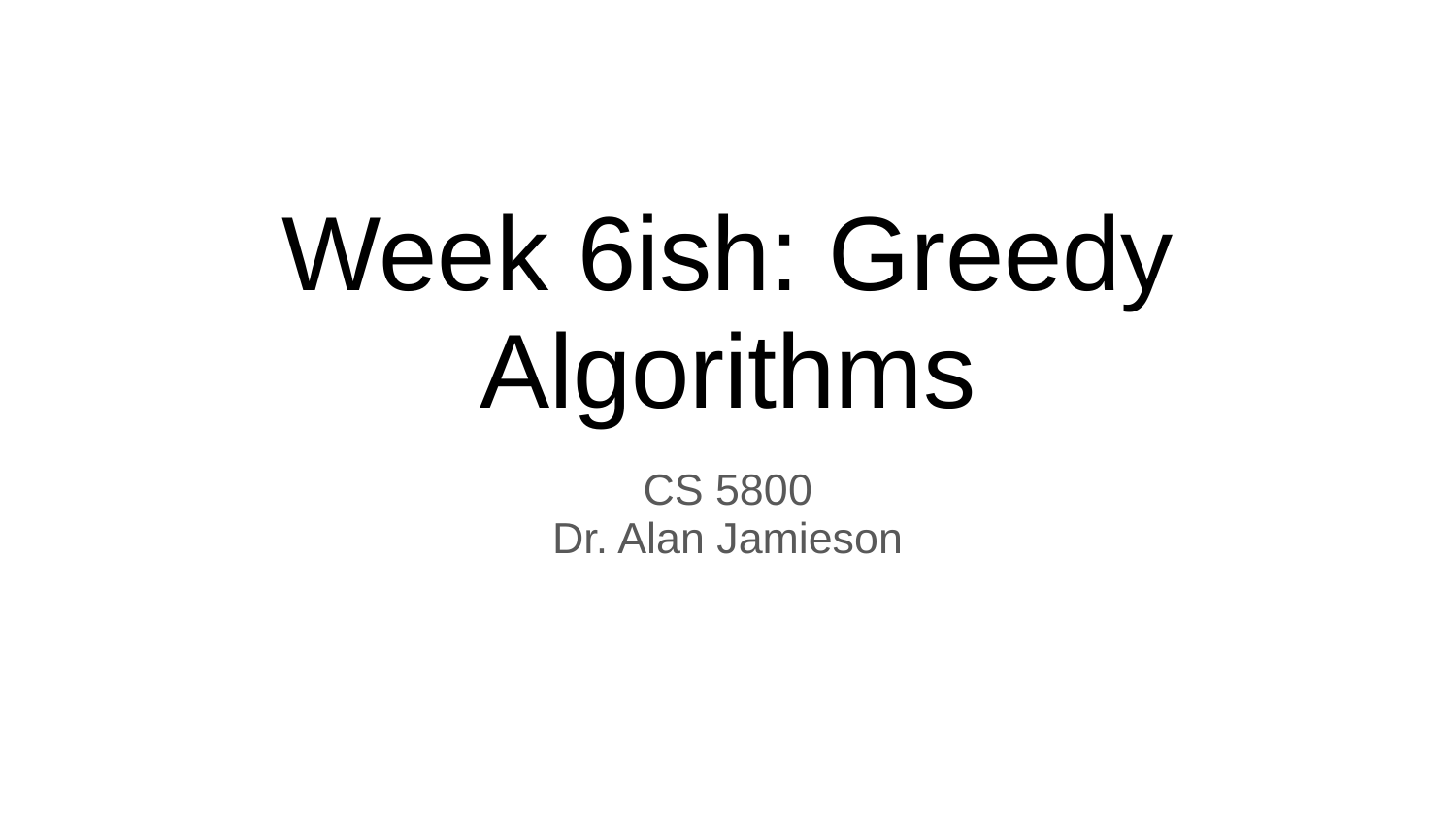

# Week 6ish: Greedy Algorithms
CS 5800
Dr. Alan Jamieson